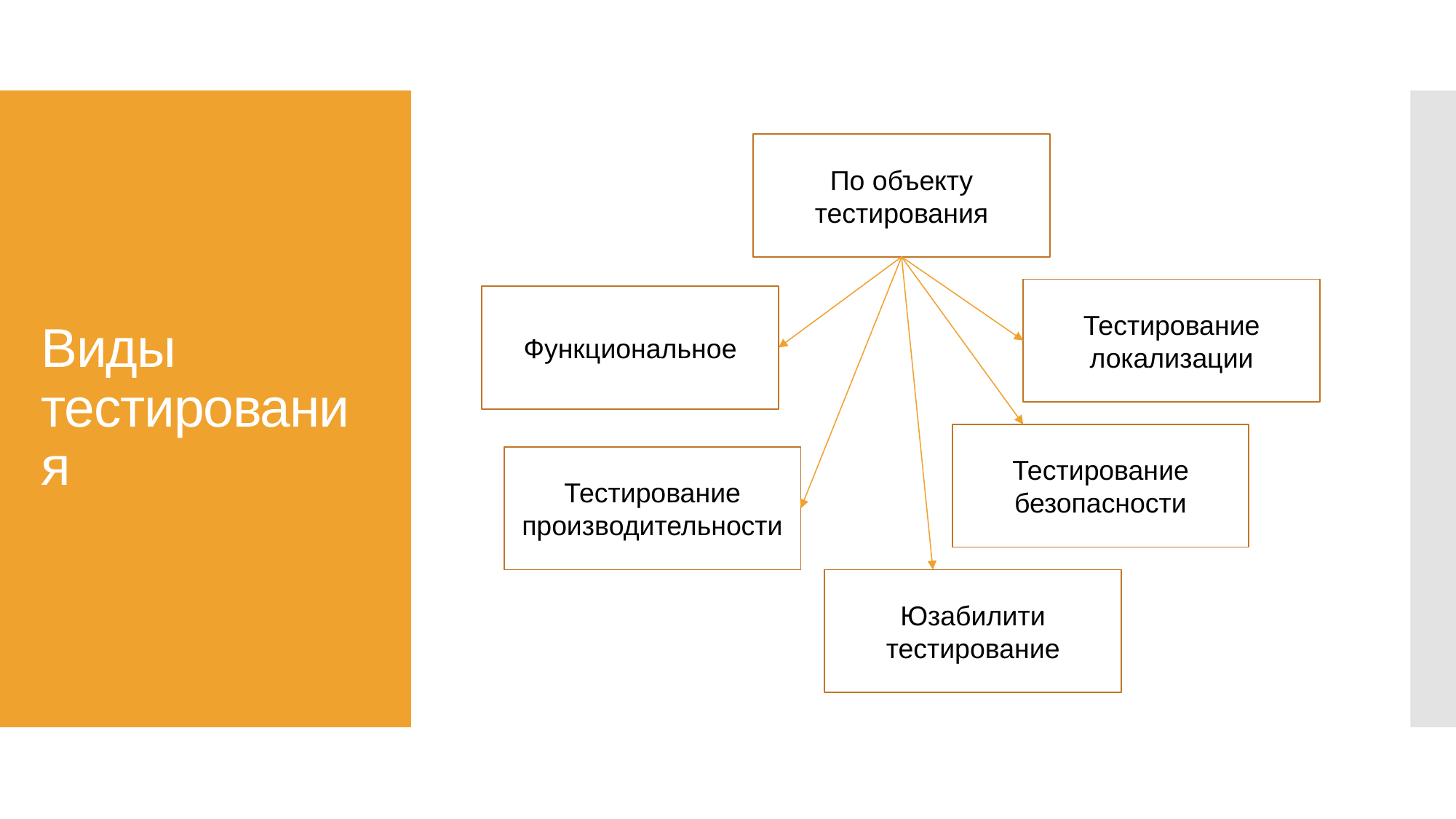

# Виды тестирования
По объекту тестирования
Тестирование локализации
Функциональное
Тестирование безопасности
Тестирование производительности
Юзабилити тестирование